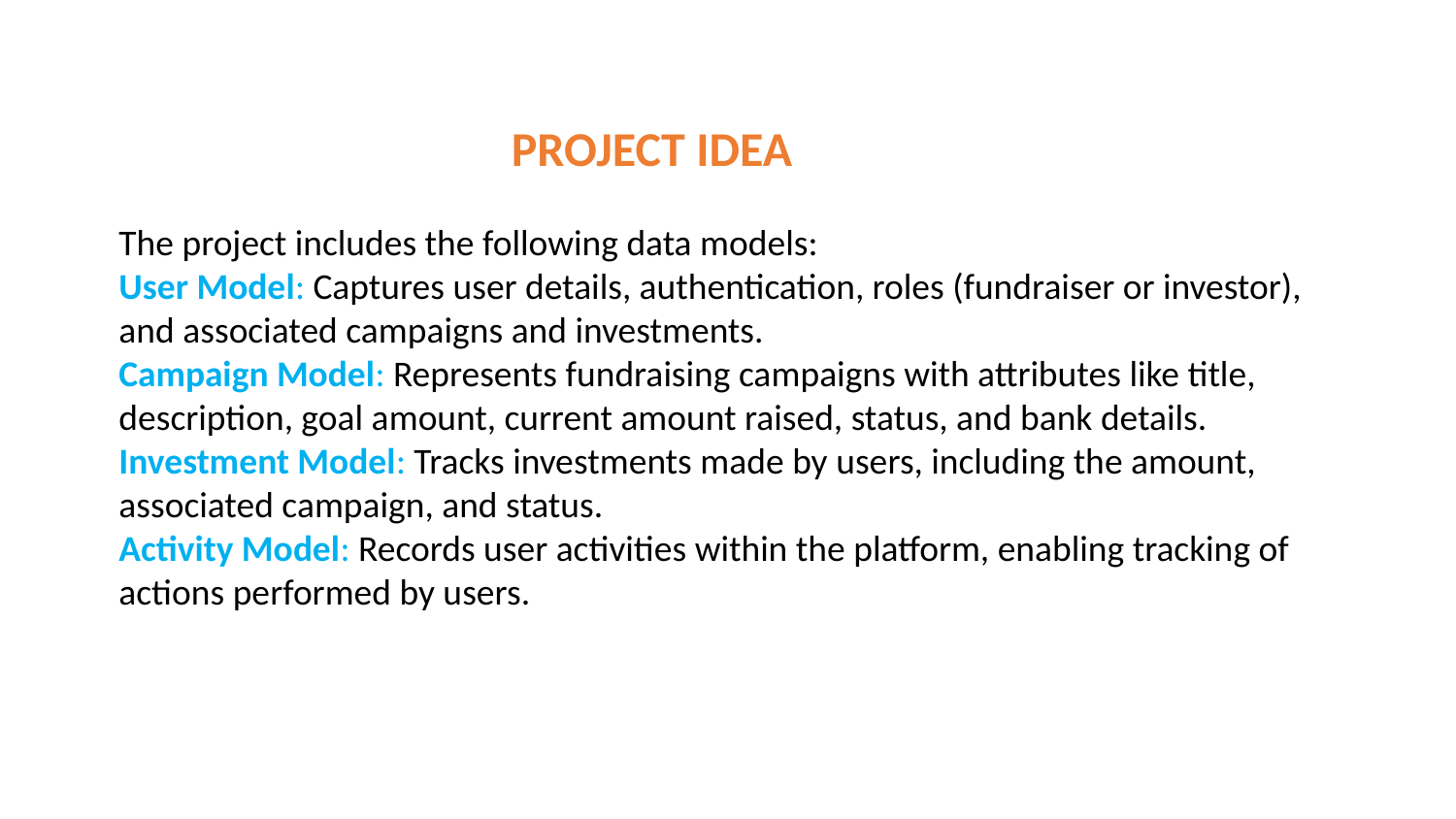

PROJECT IDEA
The project includes the following data models:
User Model: Captures user details, authentication, roles (fundraiser or investor), and associated campaigns and investments.
Campaign Model: Represents fundraising campaigns with attributes like title, description, goal amount, current amount raised, status, and bank details.
Investment Model: Tracks investments made by users, including the amount, associated campaign, and status.
Activity Model: Records user activities within the platform, enabling tracking of actions performed by users.